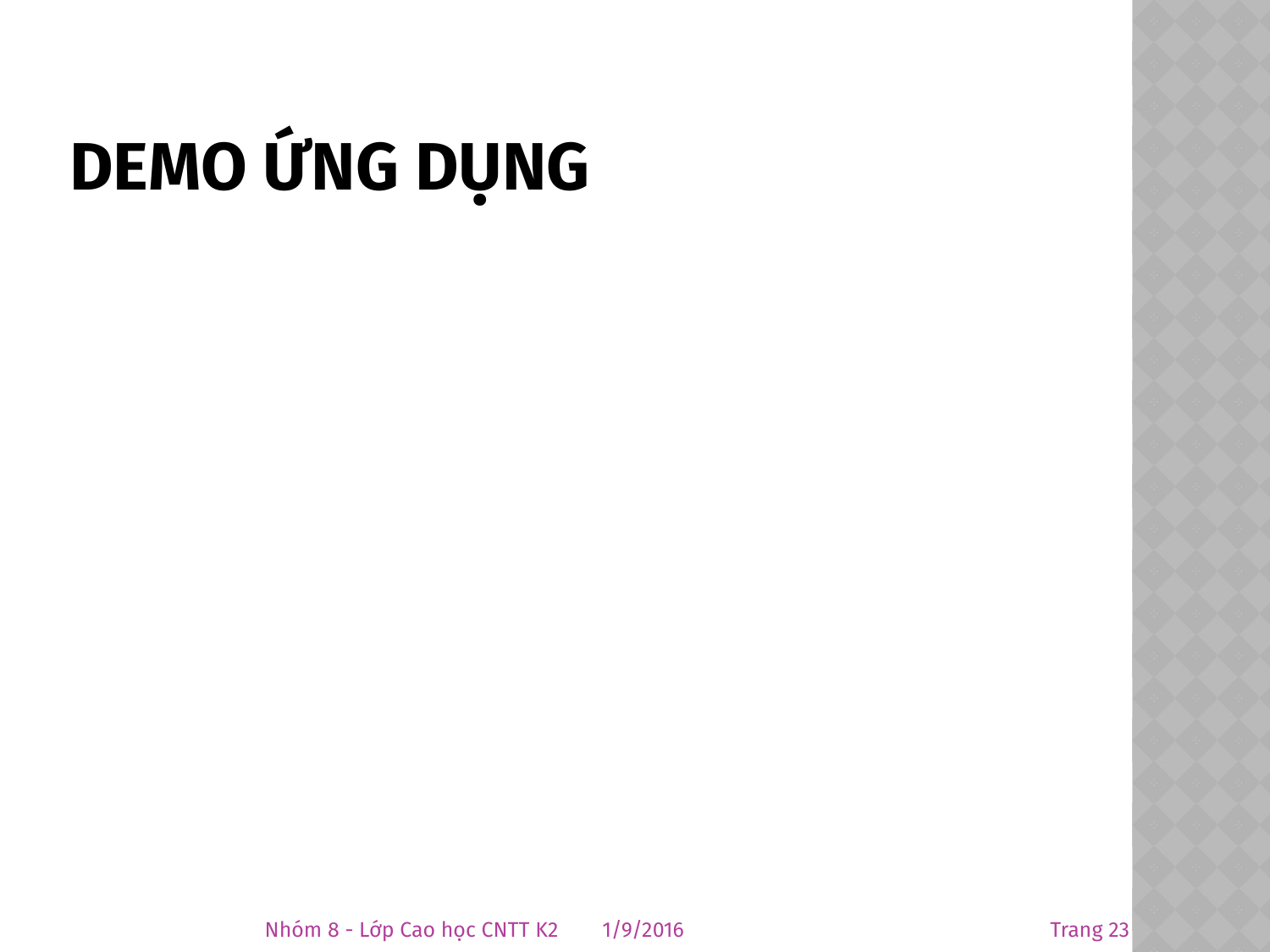

# Demo ứng dụng

23
Nhóm 8 - Lớp Cao học CNTT K2
1/9/2016